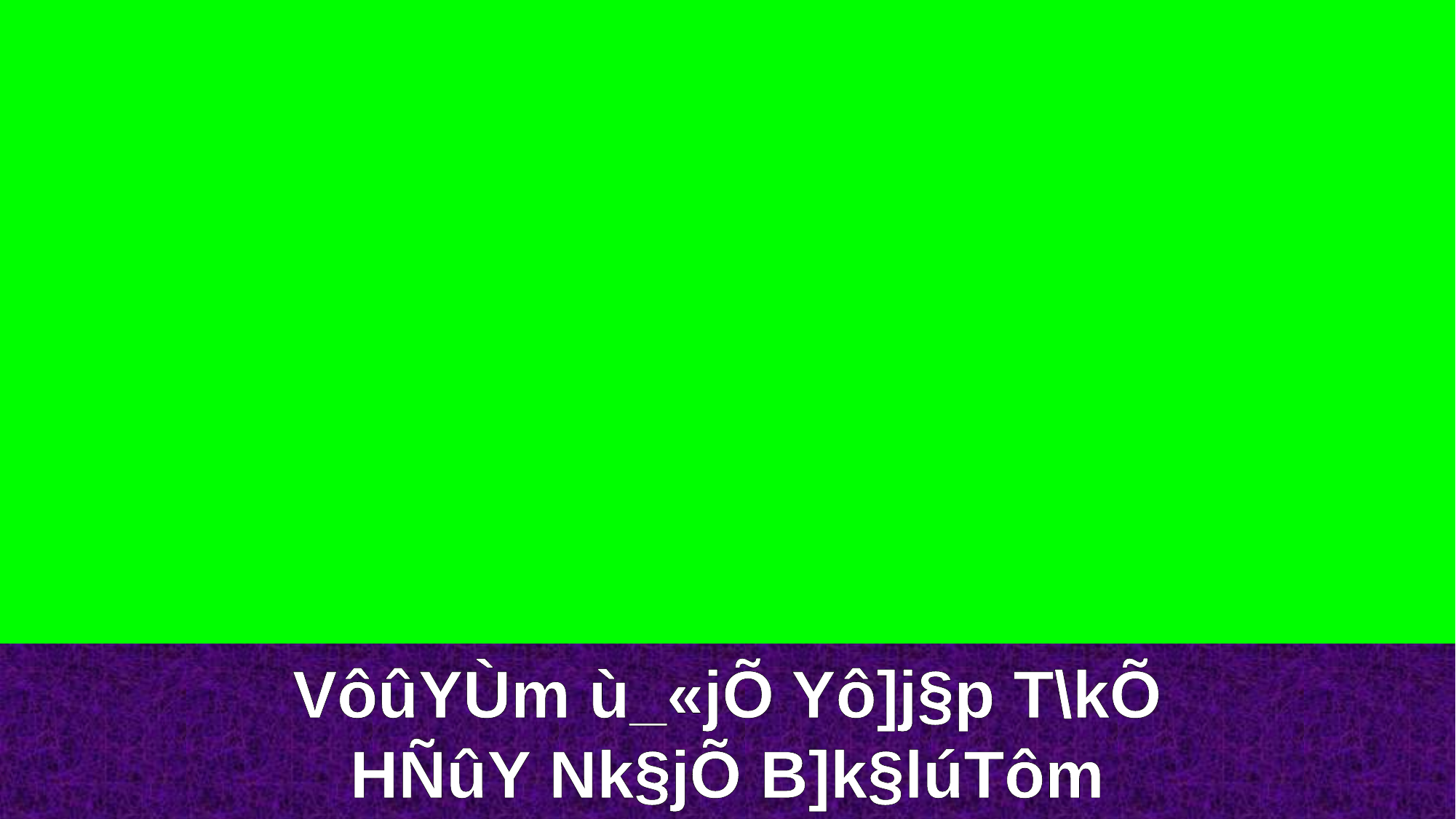

VôûYÙm ù_«jÕ Yô]j§p T\kÕ
HÑûY Nk§jÕ B]k§lúTôm